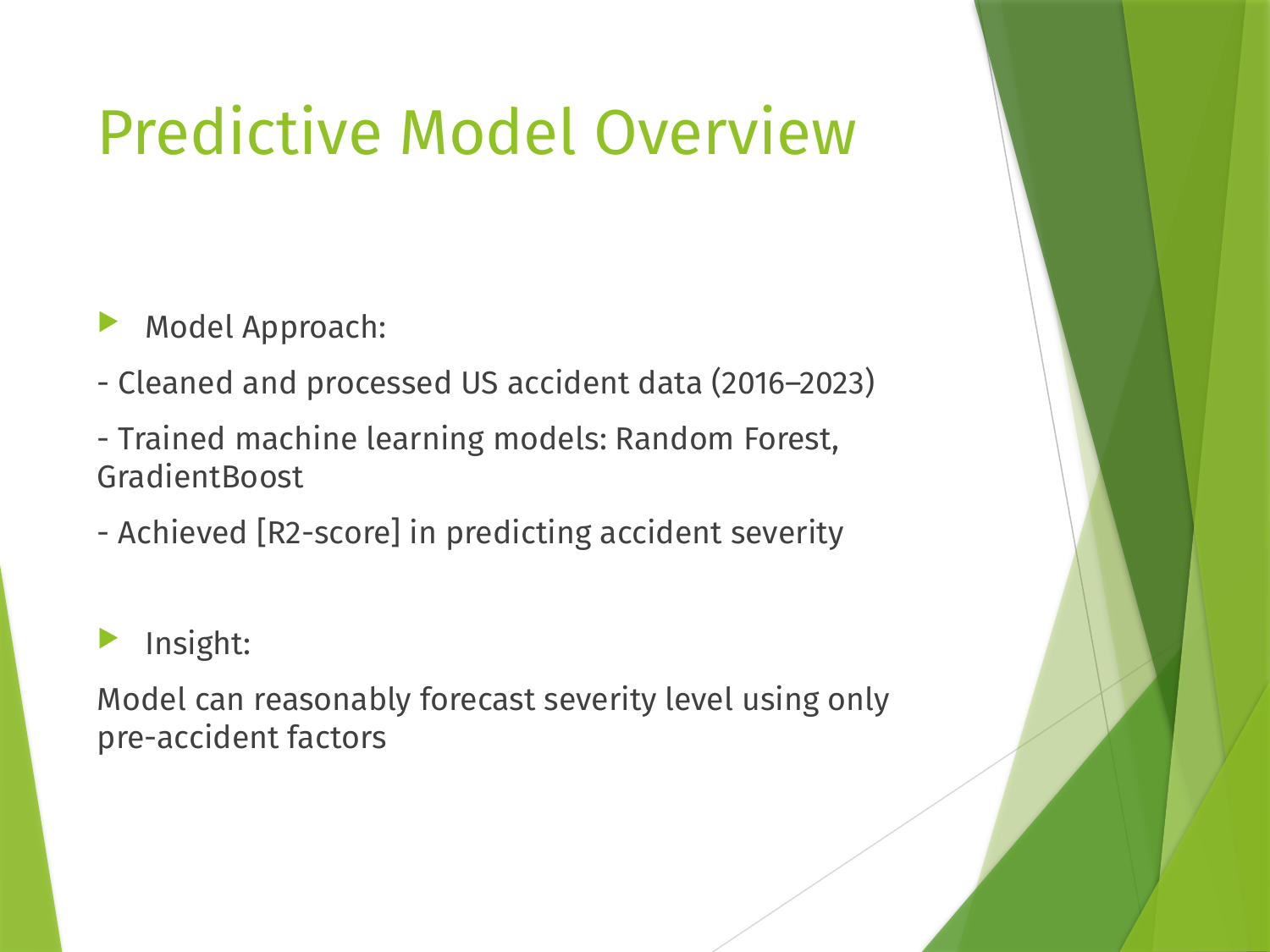

# Predictive Model Overview
Model Approach:
- Cleaned and processed US accident data (2016–2023)
- Trained machine learning models: Random Forest, GradientBoost
- Achieved [R2-score] in predicting accident severity

Insight:
Model can reasonably forecast severity level using only pre-accident factors